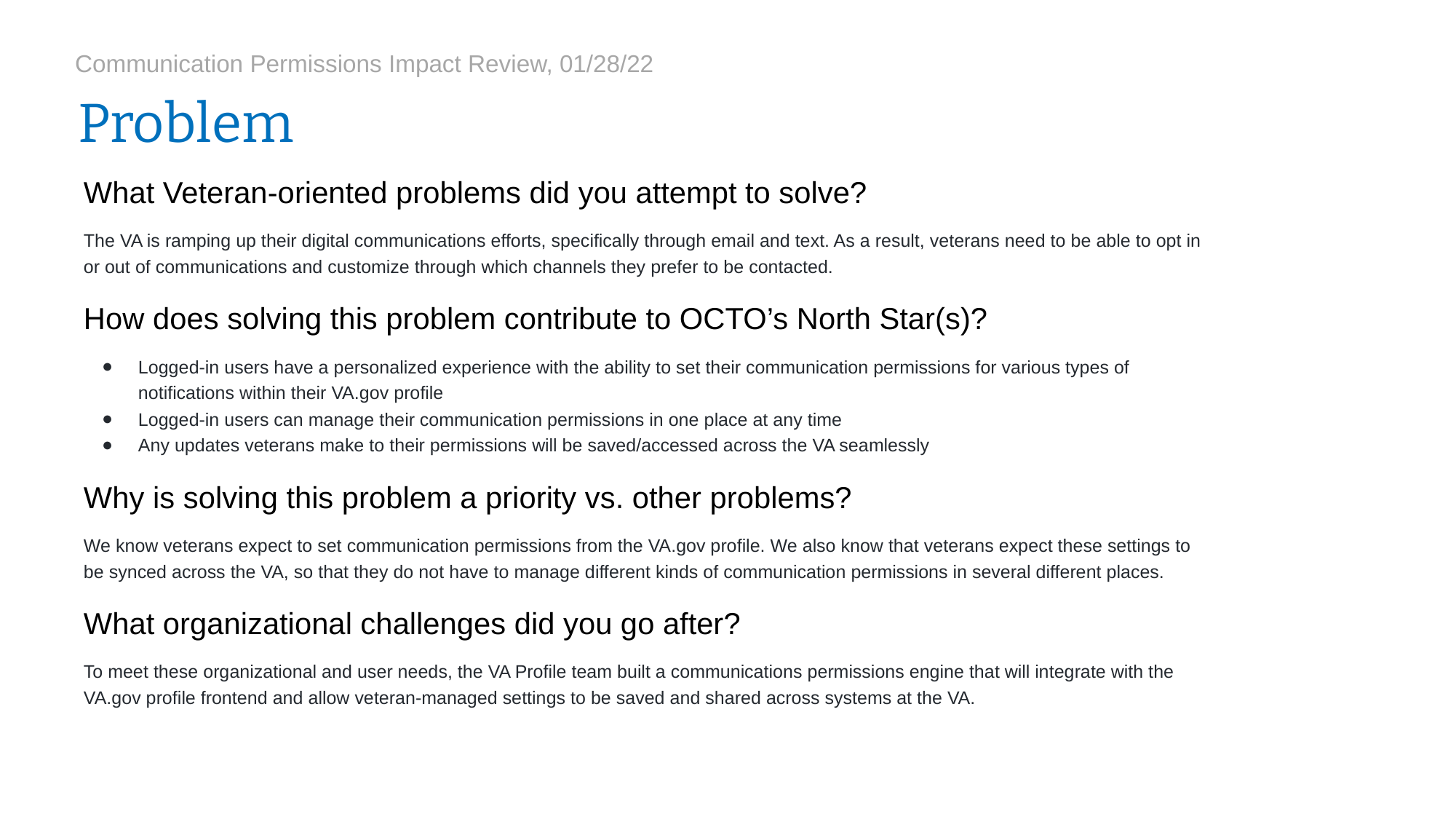

Communication Permissions Impact Review, 01/28/22
# Problem
What Veteran-oriented problems did you attempt to solve?
The VA is ramping up their digital communications efforts, specifically through email and text. As a result, veterans need to be able to opt in or out of communications and customize through which channels they prefer to be contacted.
How does solving this problem contribute to OCTO’s North Star(s)?
Logged-in users have a personalized experience with the ability to set their communication permissions for various types of notifications within their VA.gov profile
Logged-in users can manage their communication permissions in one place at any time
Any updates veterans make to their permissions will be saved/accessed across the VA seamlessly
Why is solving this problem a priority vs. other problems?
We know veterans expect to set communication permissions from the VA.gov profile. We also know that veterans expect these settings to be synced across the VA, so that they do not have to manage different kinds of communication permissions in several different places.
What organizational challenges did you go after?
To meet these organizational and user needs, the VA Profile team built a communications permissions engine that will integrate with the VA.gov profile frontend and allow veteran-managed settings to be saved and shared across systems at the VA.